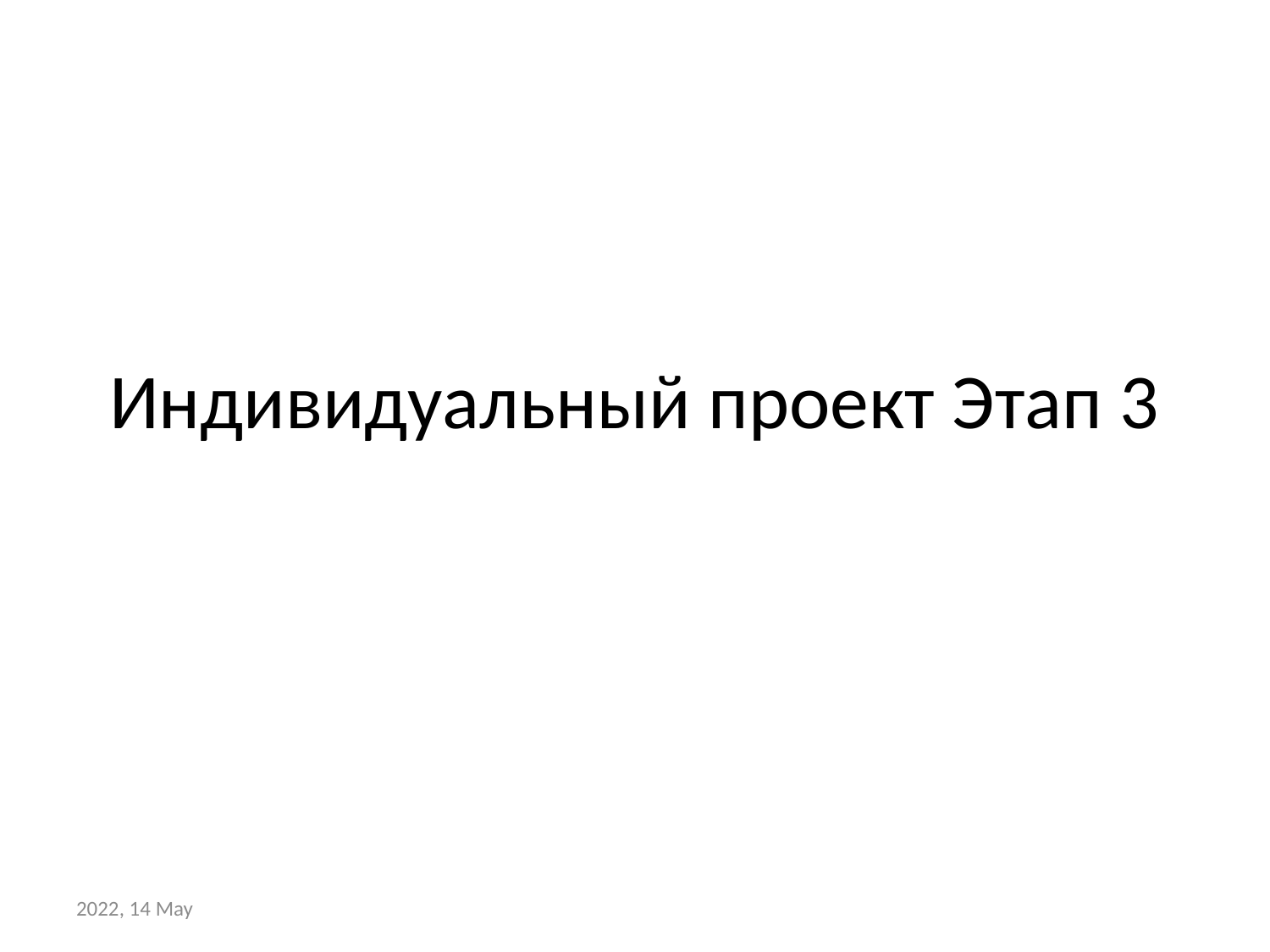

# Индивидуальный проект Этап 3

2022, 14 May